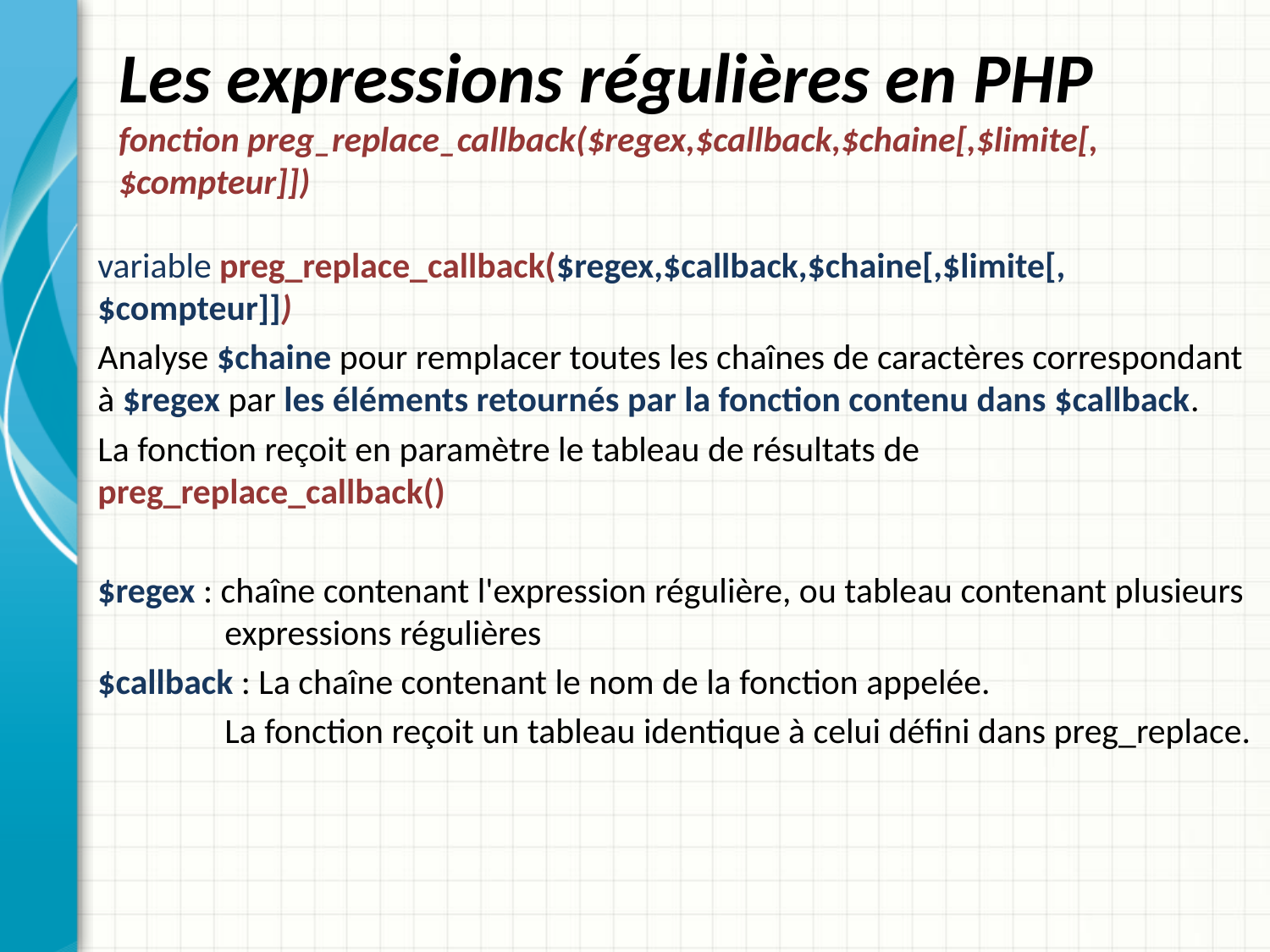

# Les expressions régulières en PHP fonction preg_replace_callback($regex,$callback,$chaine[,$limite[,$compteur]])
variable preg_replace_callback($regex,$callback,$chaine[,$limite[,$compteur]])
Analyse $chaine pour remplacer toutes les chaînes de caractères correspondant à $regex par les éléments retournés par la fonction contenu dans $callback.
La fonction reçoit en paramètre le tableau de résultats de preg_replace_callback()

$regex : chaîne contenant l'expression régulière, ou tableau contenant plusieurs 	expressions régulières
$callback : La chaîne contenant le nom de la fonction appelée.
	La fonction reçoit un tableau identique à celui défini dans preg_replace.